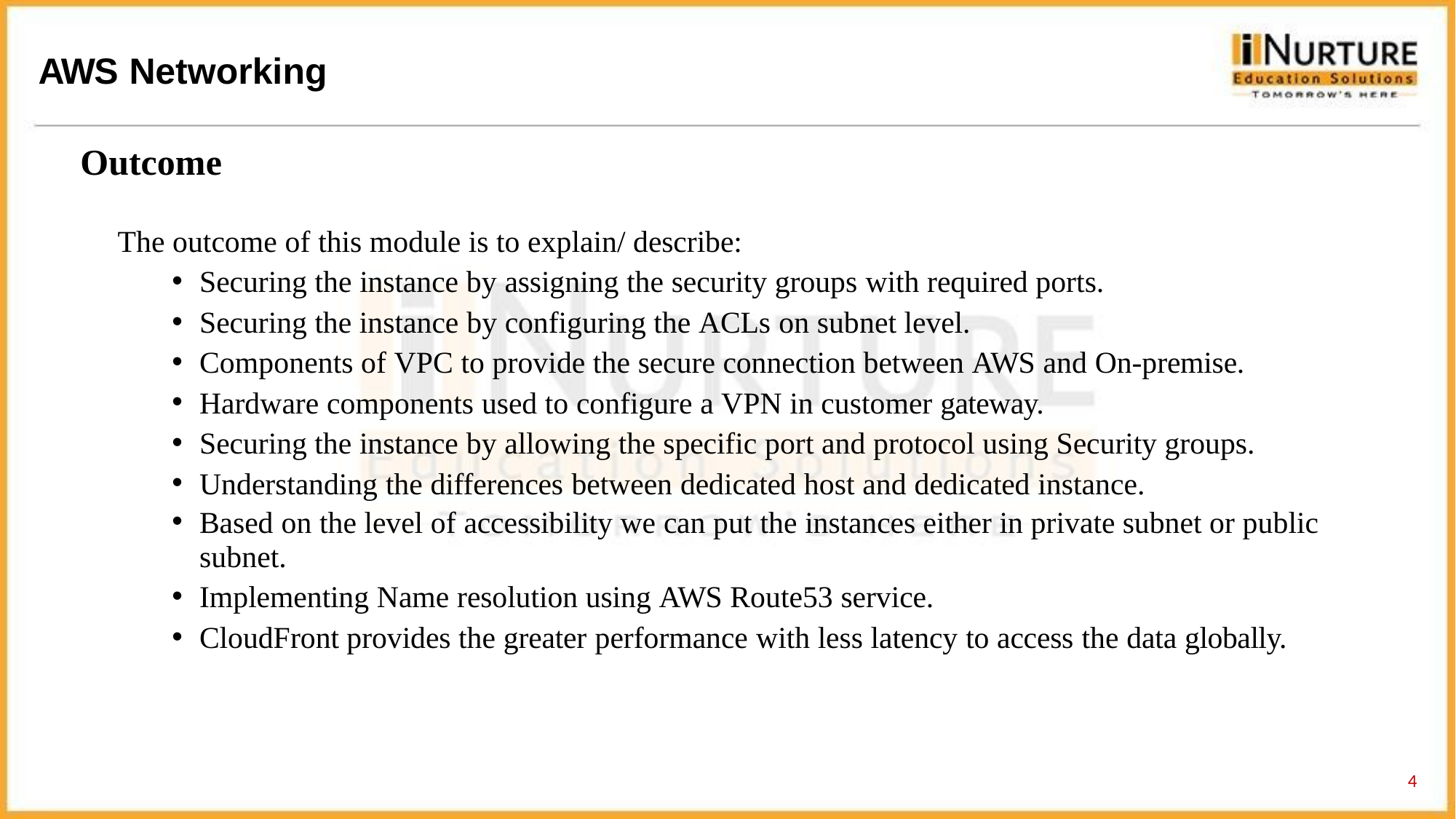

# AWS Networking
Outcome

The outcome of this module is to explain/ describe:
Securing the instance by assigning the security groups with required ports.
Securing the instance by configuring the ACLs on subnet level.
Components of VPC to provide the secure connection between AWS and On-premise.
Hardware components used to configure a VPN in customer gateway.
Securing the instance by allowing the specific port and protocol using Security groups.
Understanding the differences between dedicated host and dedicated instance.
Based on the level of accessibility we can put the instances either in private subnet or public
subnet.
Implementing Name resolution using AWS Route53 service.
CloudFront provides the greater performance with less latency to access the data globally.
4